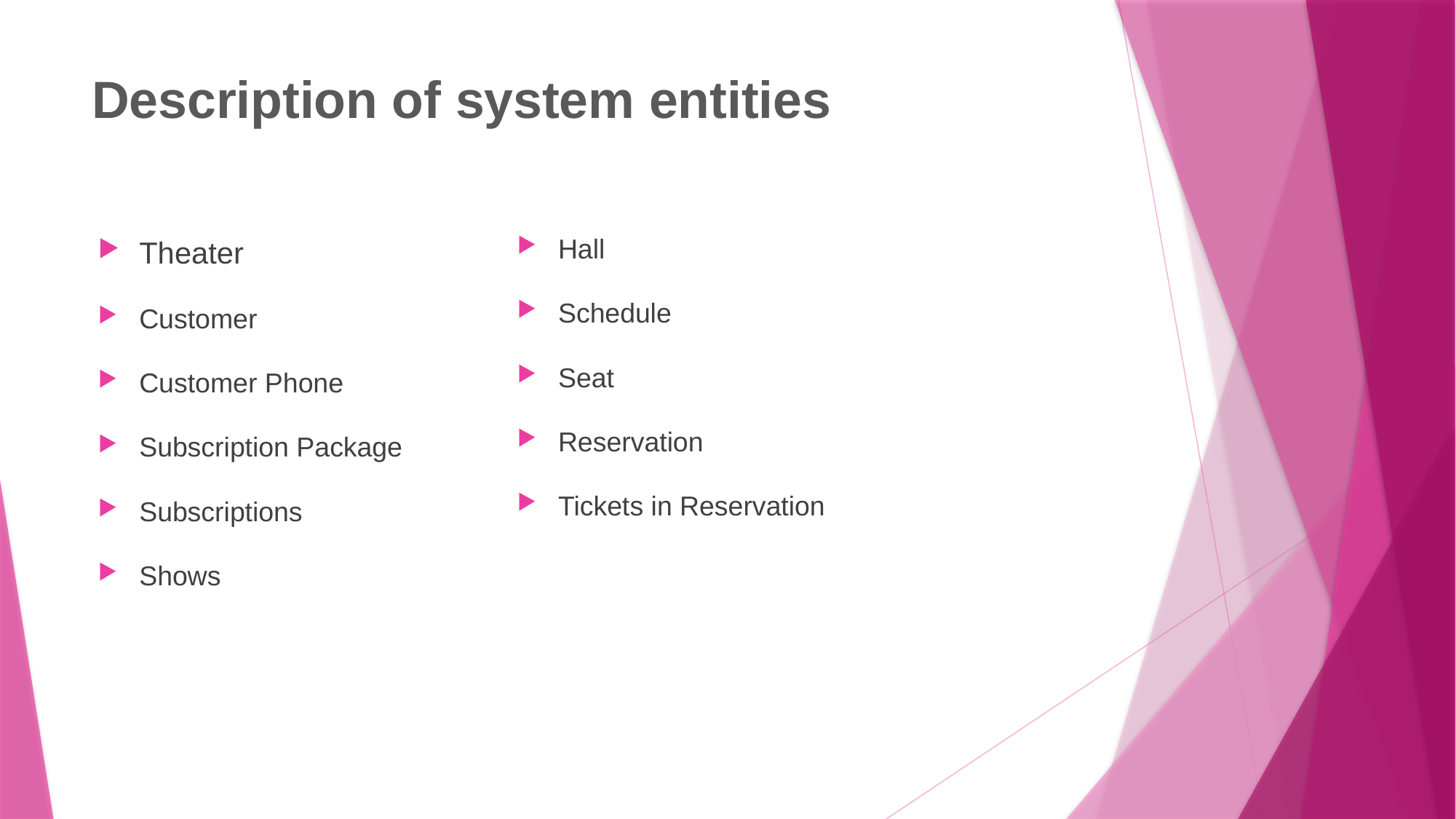

# Description of system entities
Theater
Customer
Customer Phone
Subscription Package
Subscriptions
Shows
Hall
Schedule
Seat
Reservation
Tickets in Reservation